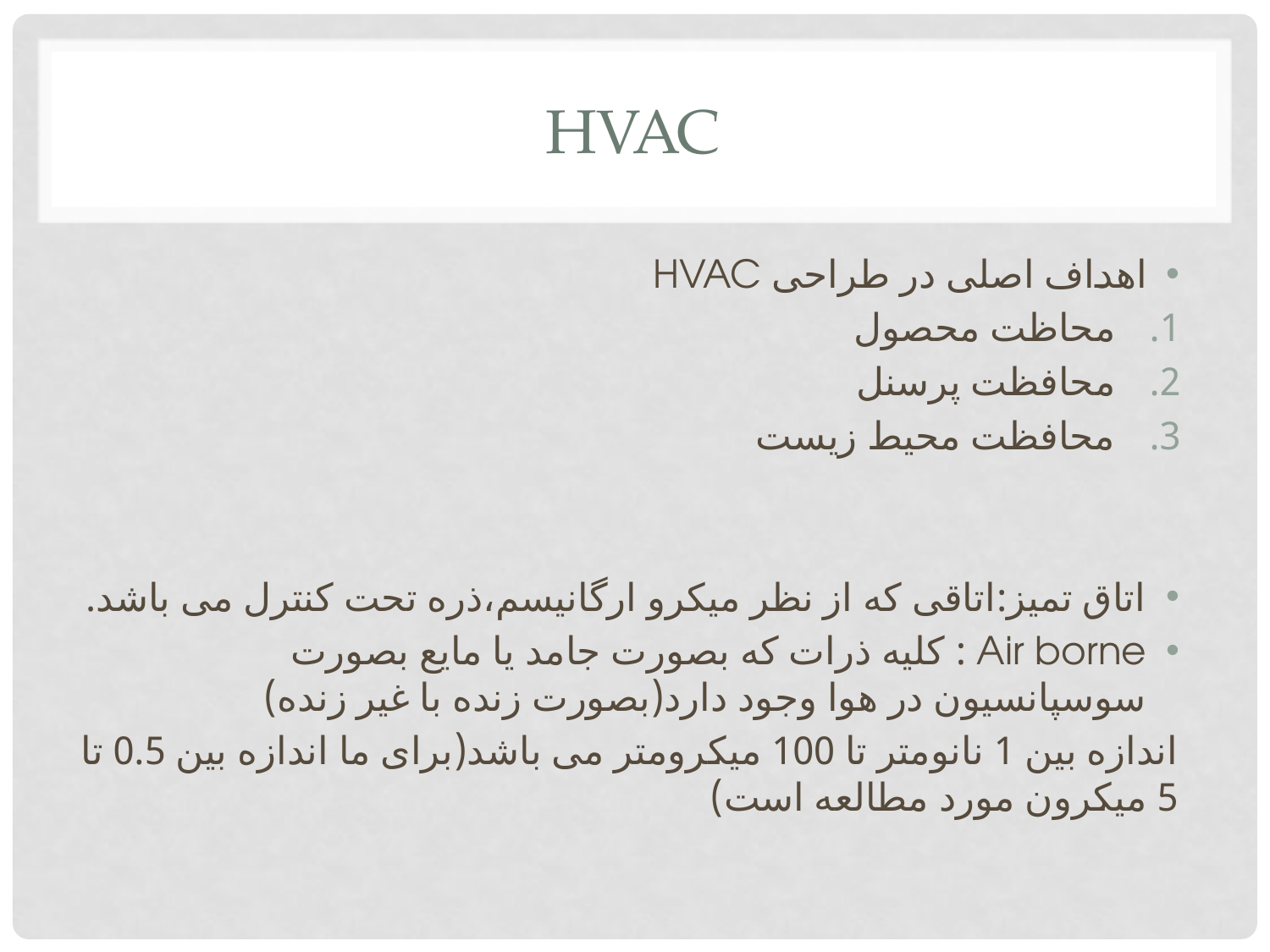

# HVAC
اهداف اصلی در طراحی HVAC
محاظت محصول
محافظت پرسنل
محافظت محیط زیست

اتاق تمیز:اتاقی که از نظر میکرو ارگانیسم،ذره تحت کنترل می باشد.
Air borne : کلیه ذرات که بصورت جامد یا مایع بصورت سوسپانسیون در هوا وجود دارد(بصورت زنده با غیر زنده)
اندازه بین 1 نانومتر تا 100 میکرومتر می باشد(برای ما اندازه بین 0.5 تا 5 میکرون مورد مطالعه است)